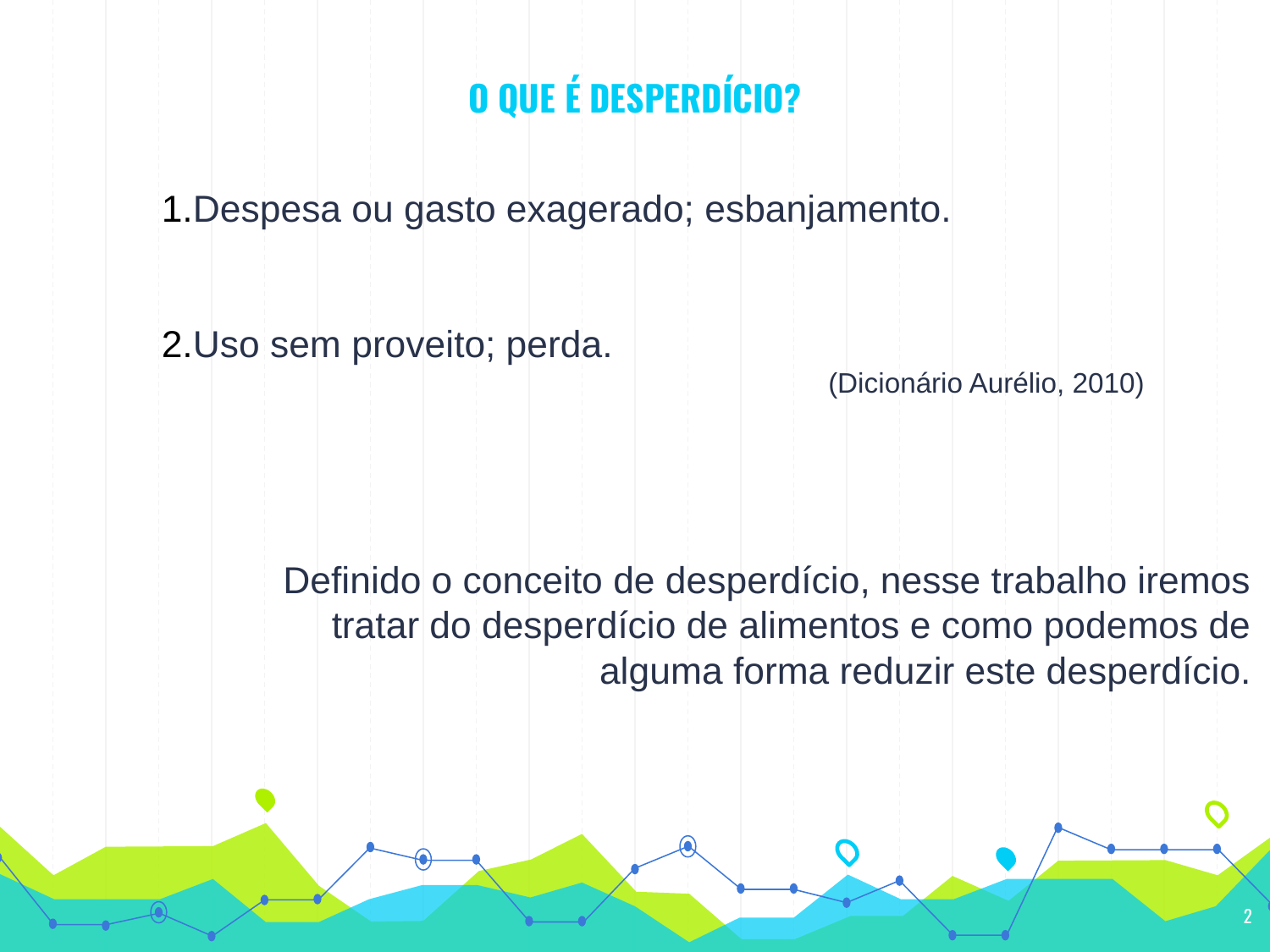

# O QUE É DESPERDÍCIO?
Despesa ou gasto exagerado; esbanjamento.

Uso sem proveito; perda.
(Dicionário Aurélio, 2010)
Definido o conceito de desperdício, nesse trabalho iremos tratar do desperdício de alimentos e como podemos de alguma forma reduzir este desperdício.
2